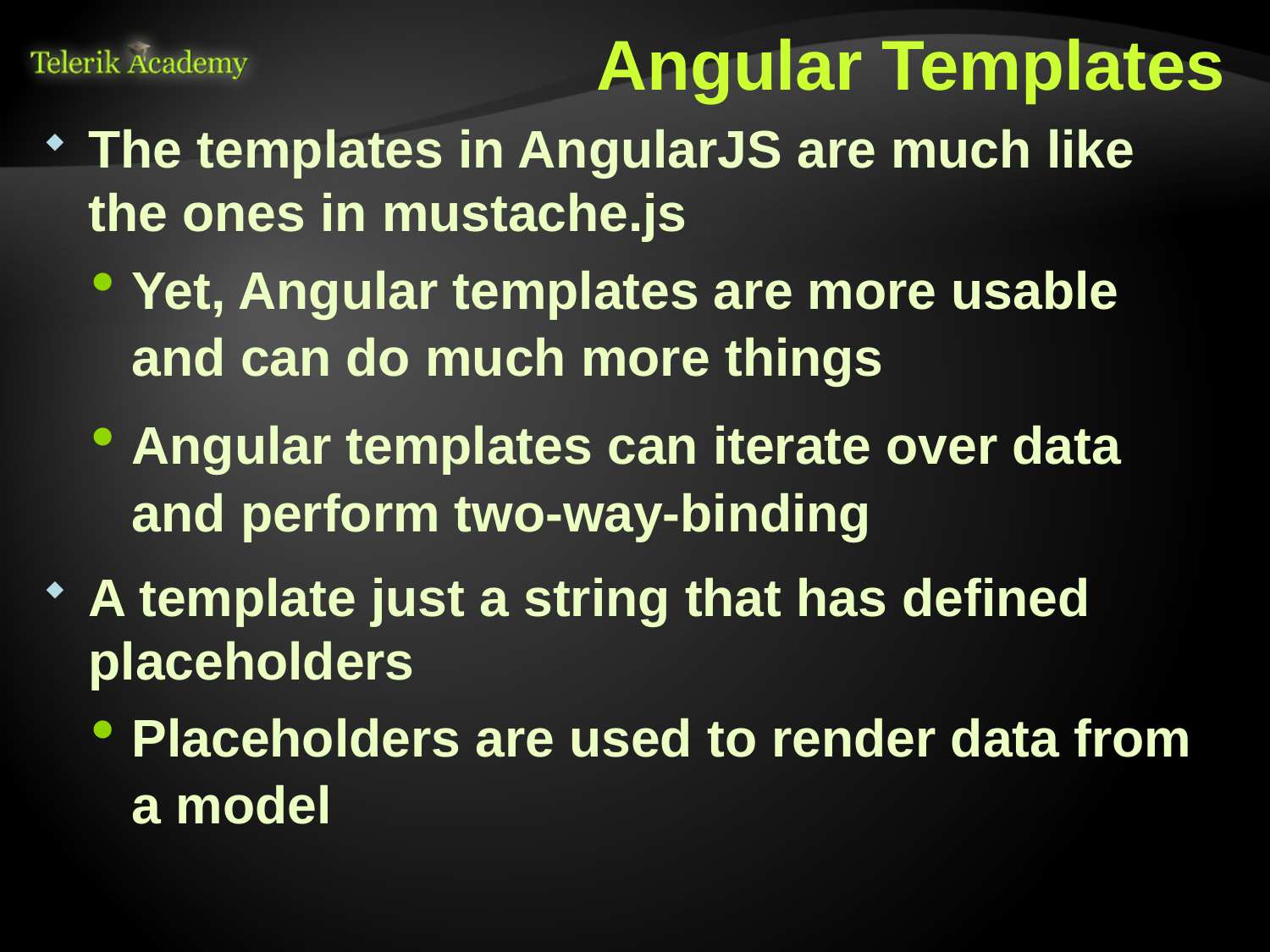

# Angular Templates
The templates in AngularJS are much like the ones in mustache.js
Yet, Angular templates are more usable and can do much more things
Angular templates can iterate over data and perform two-way-binding
A template just a string that has defined placeholders
Placeholders are used to render data from a model